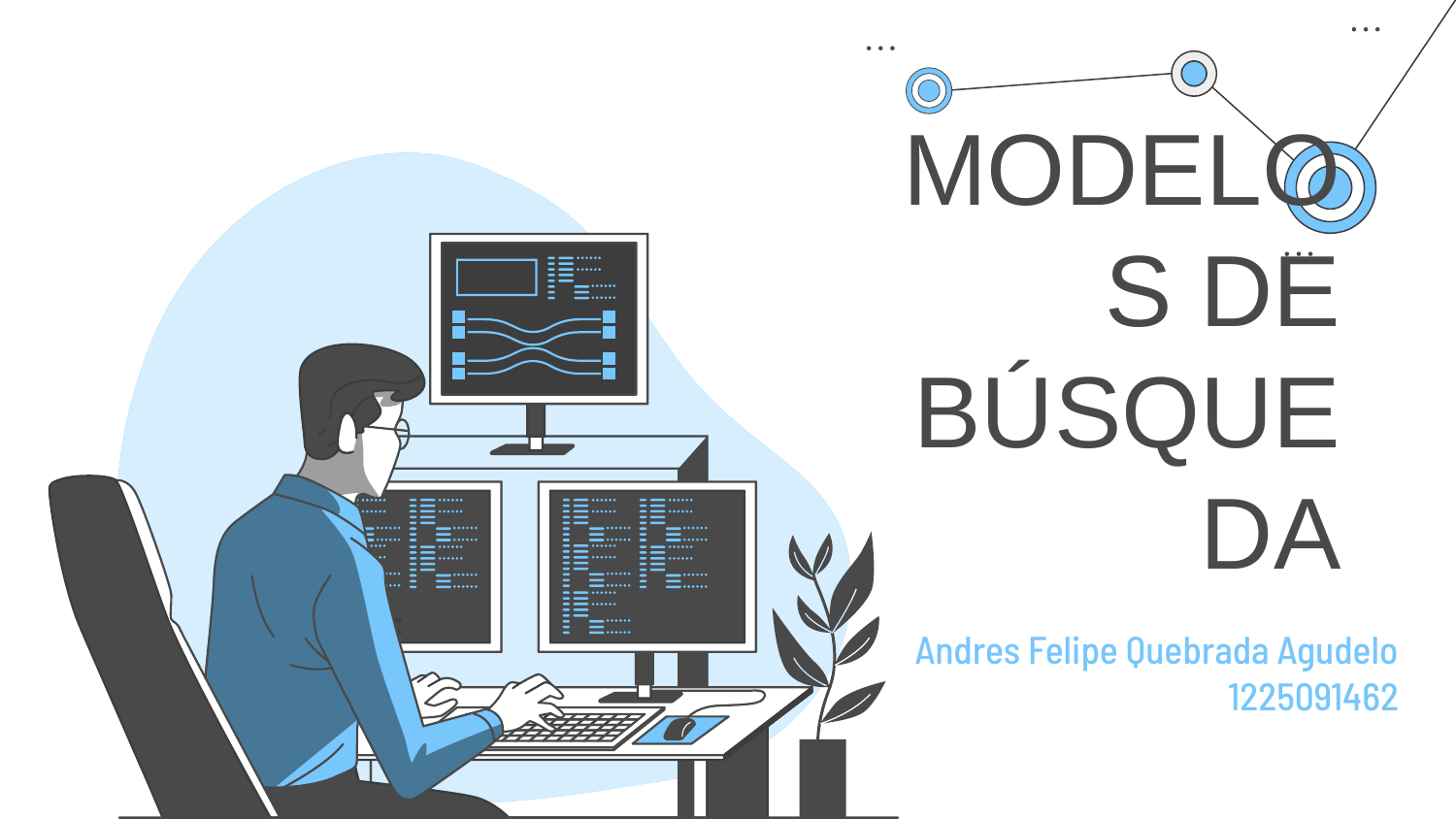

# MODELOS DE BÚSQUEDA
Andres Felipe Quebrada Agudelo
1225091462